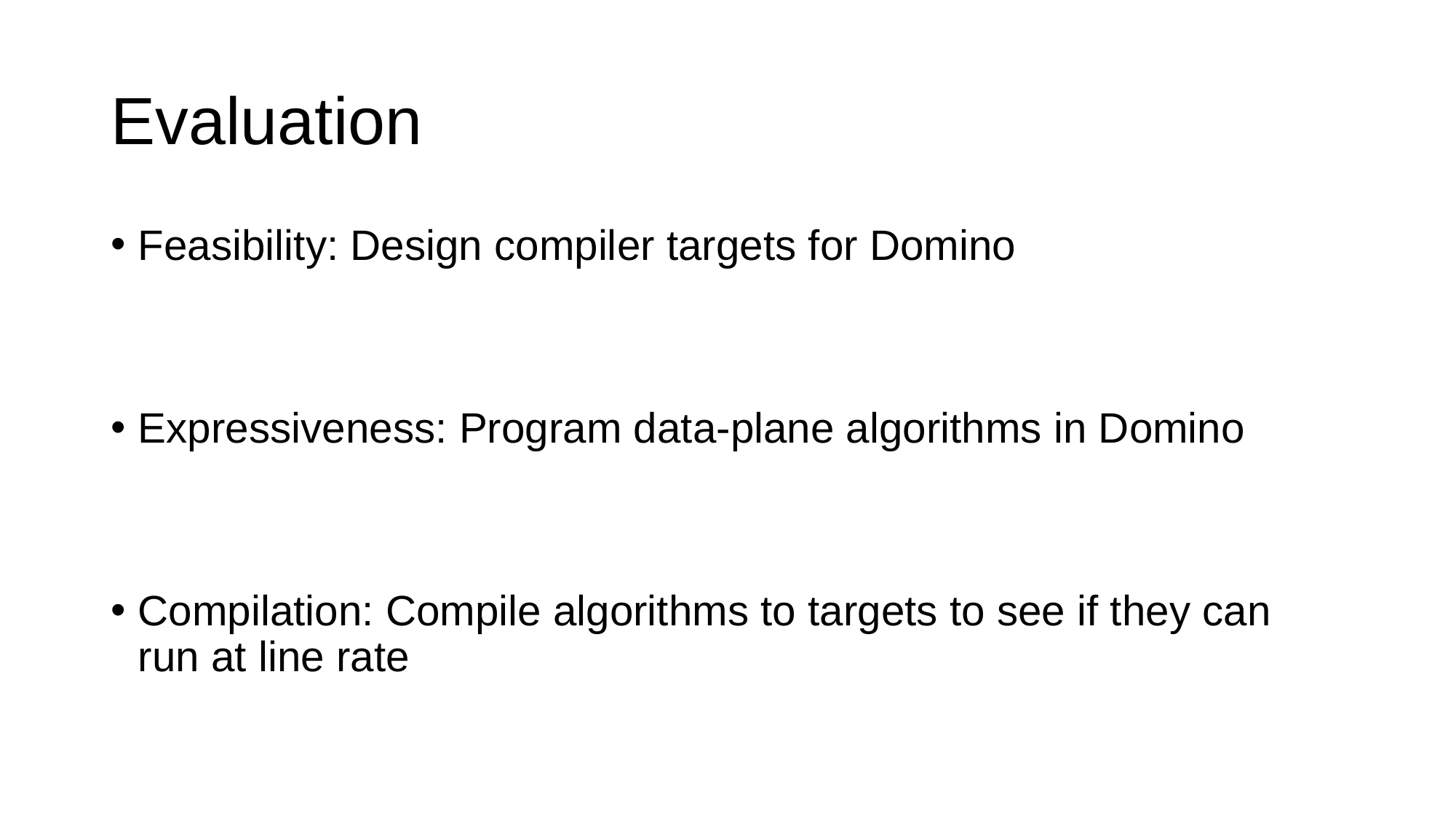

# Evaluation
Feasibility: Design compiler targets for Domino

Expressiveness: Program data-plane algorithms in Domino

Compilation: Compile algorithms to targets to see if they can run at line rate